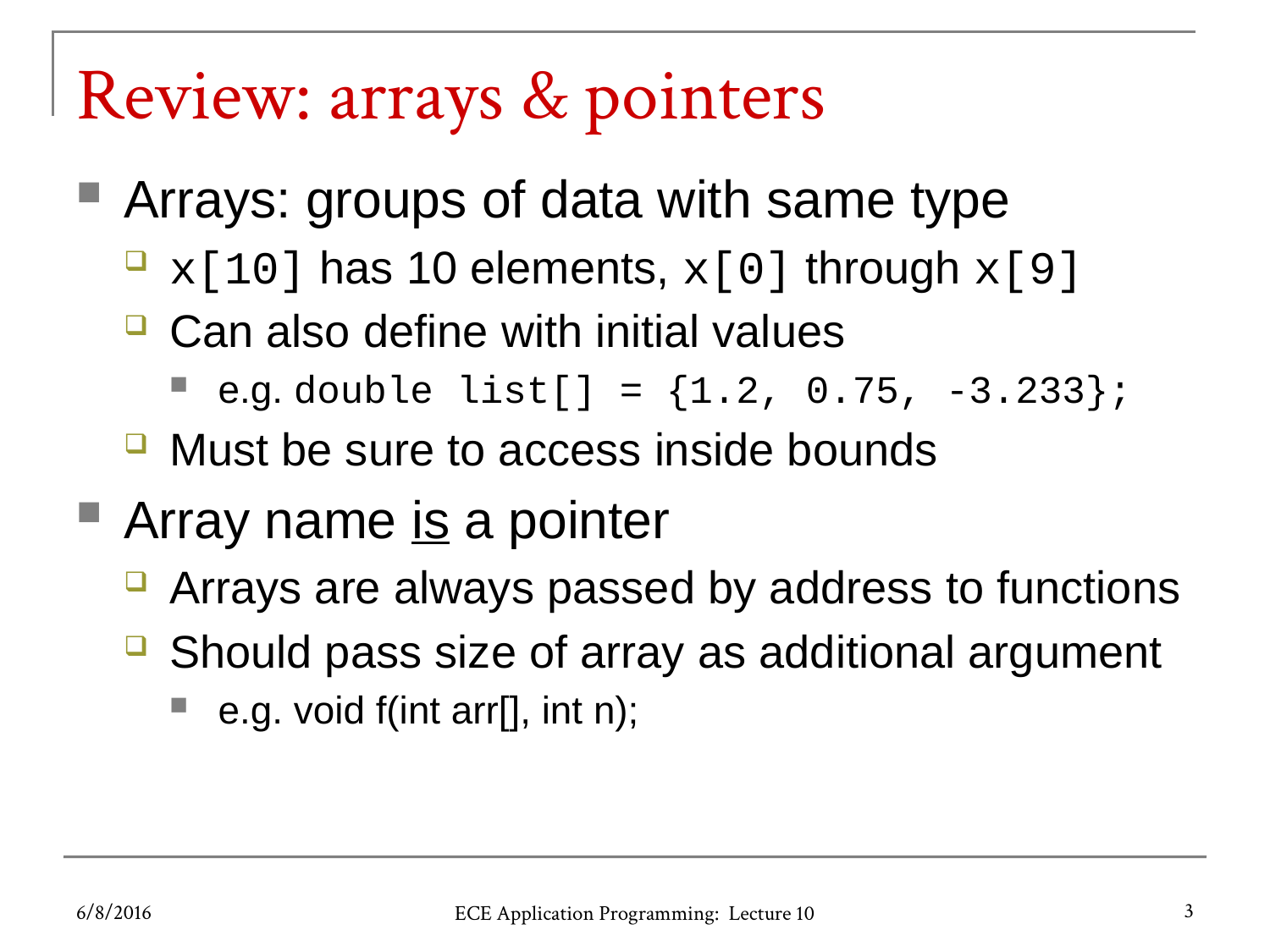

# Review: arrays & pointers
Arrays: groups of data with same type
x[10] has 10 elements, x[0] through x[9]
Can also define with initial values
e.g. double list[] = {1.2, 0.75, -3.233};
Must be sure to access inside bounds
Array name is a pointer
Arrays are always passed by address to functions
Should pass size of array as additional argument
e.g. void f(int arr[], int n);
6/8/2016
3
ECE Application Programming:  Lecture 10